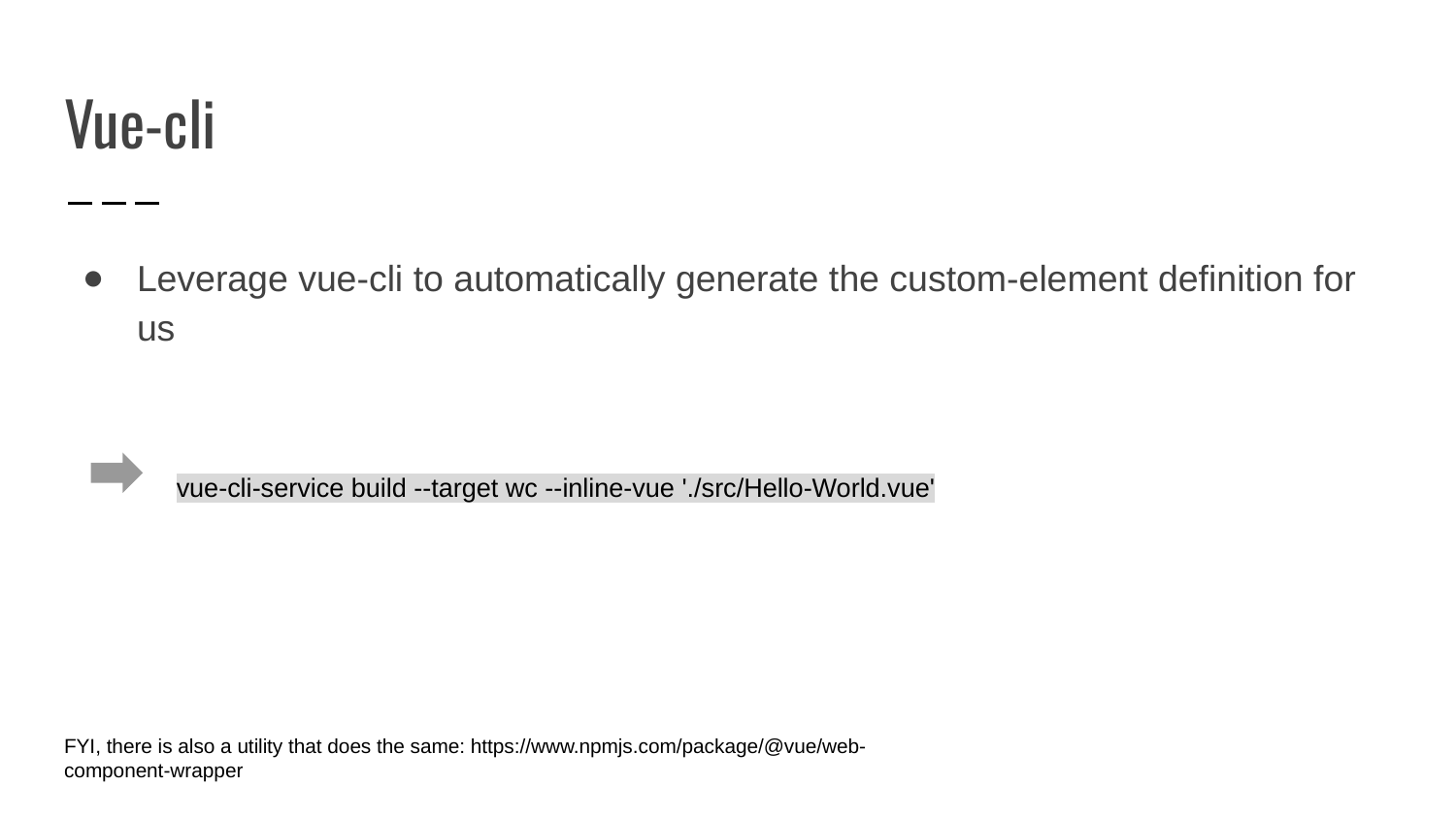

# Vue-cli
Leverage vue-cli to automatically generate the custom-element definition for us
vue-cli-service build --target wc --inline-vue './src/Hello-World.vue'

FYI, there is also a utility that does the same: https://www.npmjs.com/package/@vue/web-component-wrapper